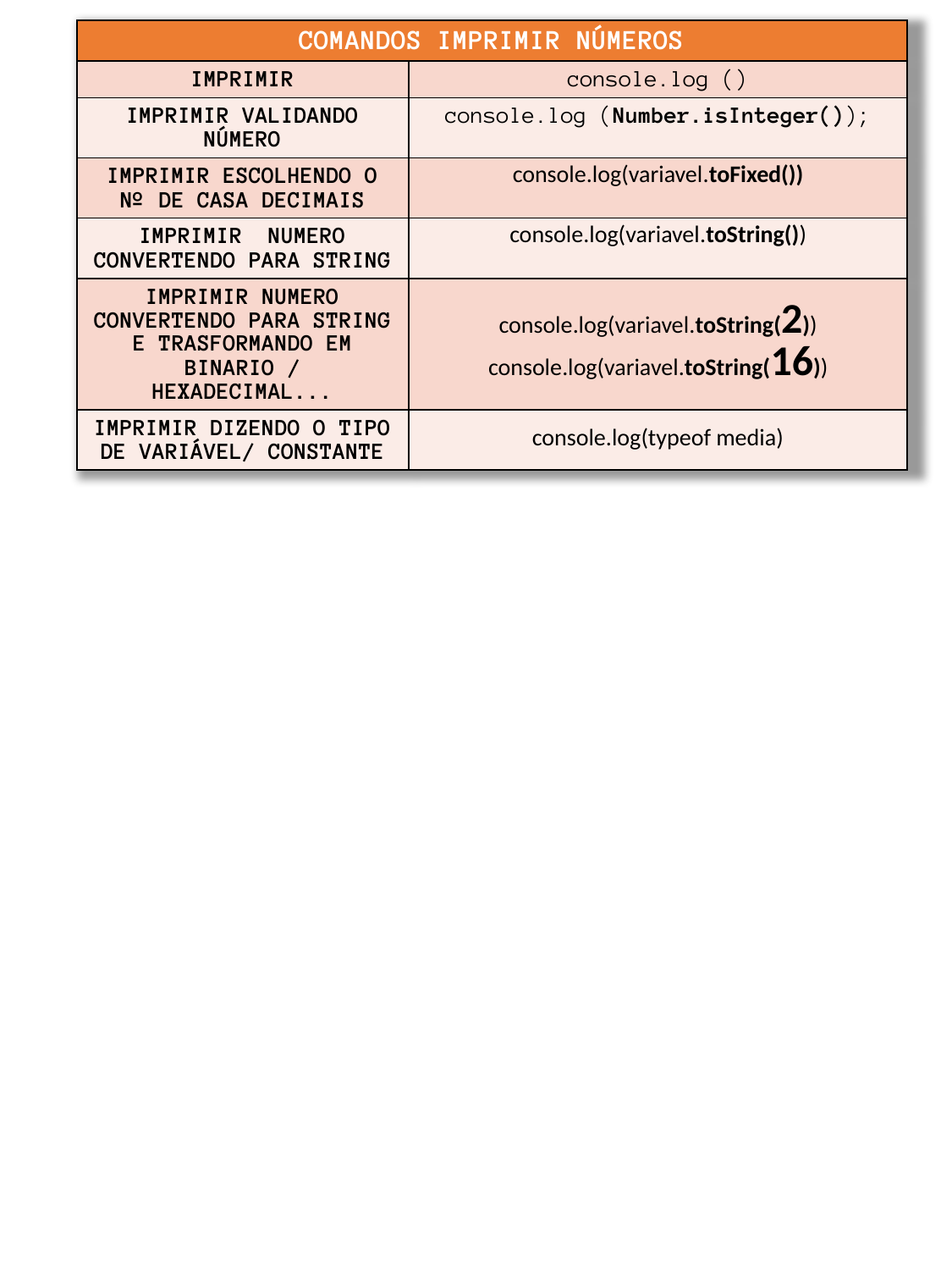

| COMANDOS IMPRIMIR NÚMEROS |  |
| --- | --- |
| IMPRIMIR | console.log () |
| IMPRIMIR VALIDANDO NÚMERO | console.log (Number.isInteger()); |
| IMPRIMIR ESCOLHENDO O Nº DE CASA DECIMAIS | console.log(variavel.toFixed()) |
| IMPRIMIR NUMERO CONVERTENDO PARA STRING | console.log(variavel.toString()) |
| IMPRIMIR NUMERO CONVERTENDO PARA STRING E TRASFORMANDO EM BINARIO / HEXADECIMAL... | console.log(variavel.toString(2)) console.log(variavel.toString(16)) |
| IMPRIMIR DIZENDO O TIPO DE VARIÁVEL/ CONSTANTE | console.log(typeof media) |